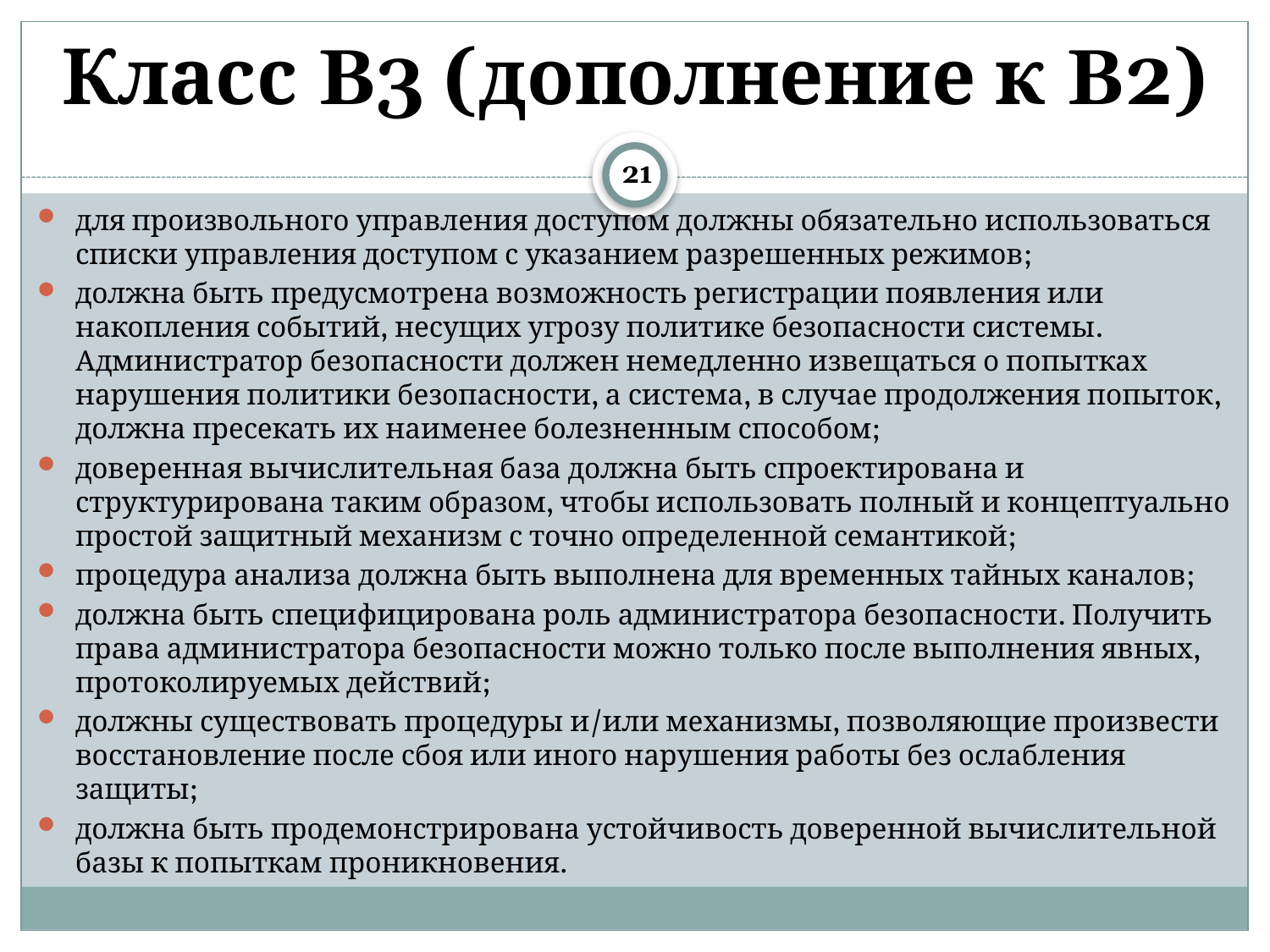

# Класс B3 (дополнение к B2)
21
для произвольного управления доступом должны обязательно использоваться списки управления доступом с указанием разрешенных режимов;
должна быть предусмотрена возможность регистрации появления или накопления событий, несущих угрозу политике безопасности системы. Администратор безопасности должен немедленно извещаться о попытках нарушения политики безопасности, а система, в случае продолжения попыток, должна пресекать их наименее болезненным способом;
доверенная вычислительная база должна быть спроектирована и структурирована таким образом, чтобы использовать полный и концептуально простой защитный механизм с точно определенной семантикой;
процедура анализа должна быть выполнена для временных тайных каналов;
должна быть специфицирована роль администратора безопасности. Получить права администратора безопасности можно только после выполнения явных, протоколируемых действий;
должны существовать процедуры и/или механизмы, позволяющие произвести восстановление после сбоя или иного нарушения работы без ослабления защиты;
должна быть продемонстрирована устойчивость доверенной вычислительной базы к попыткам проникновения.